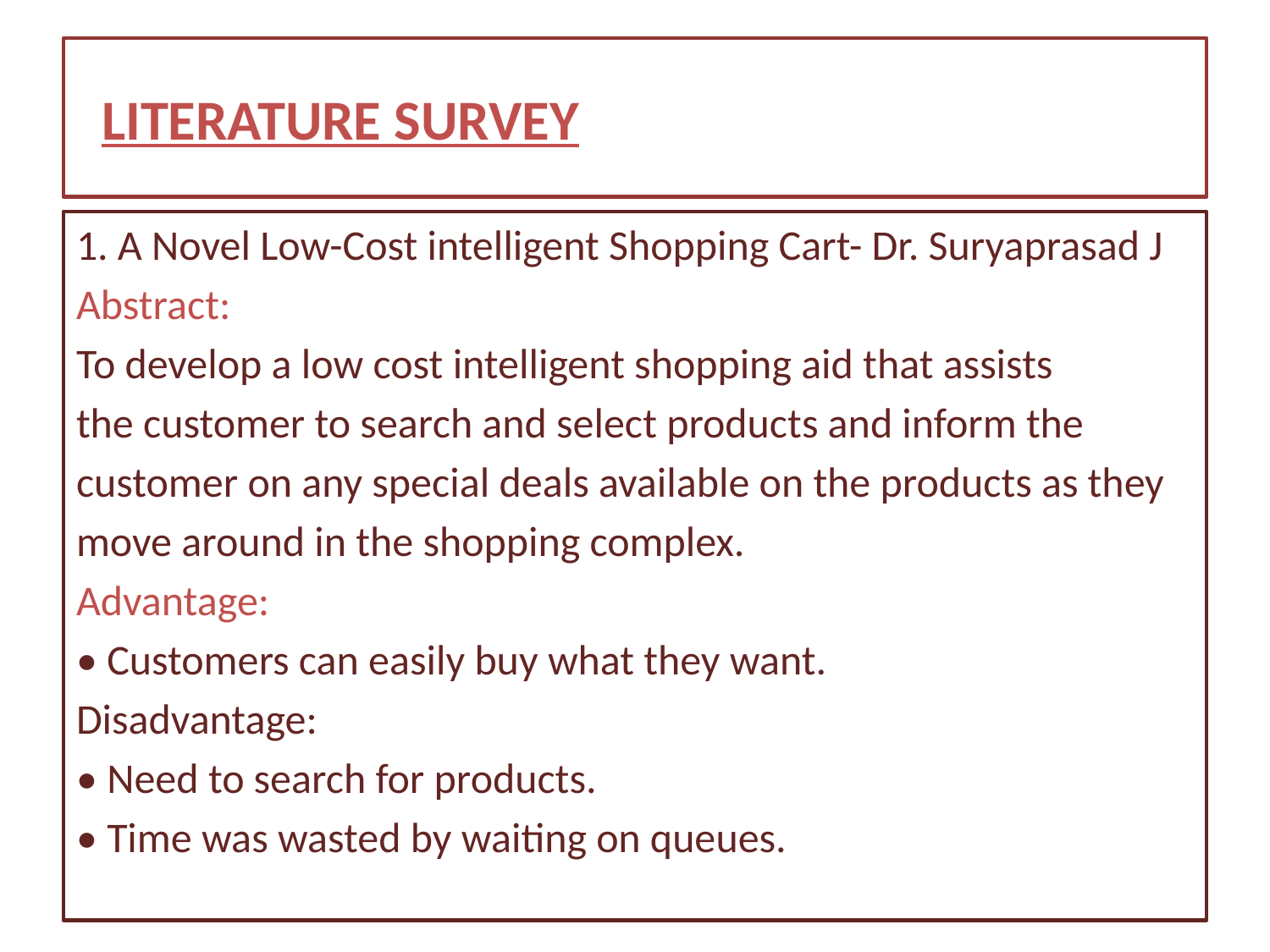

# LITERATURE SURVEY
1. A Novel Low-Cost intelligent Shopping Cart- Dr. Suryaprasad J
Abstract:
To develop a low cost intelligent shopping aid that assists
the customer to search and select products and inform the
customer on any special deals available on the products as they
move around in the shopping complex.
Advantage:
• Customers can easily buy what they want.
Disadvantage:
• Need to search for products.
• Time was wasted by waiting on queues.